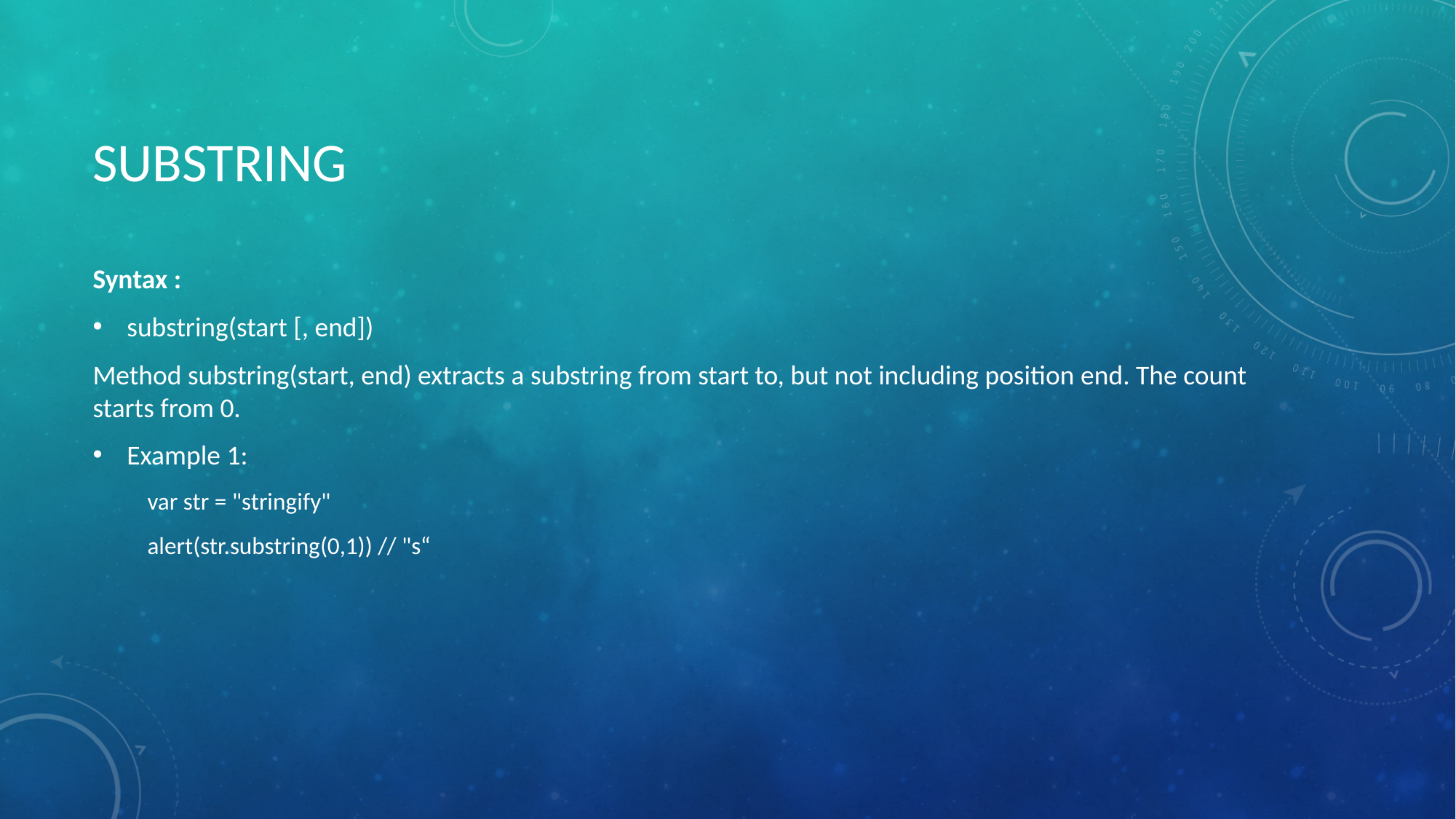

# substring
Syntax :
substring(start [, end])
Method substring(start, end) extracts a substring from start to, but not including position end. The count starts from 0.
Example 1:
var str = "stringify"
alert(str.substring(0,1)) // "s“